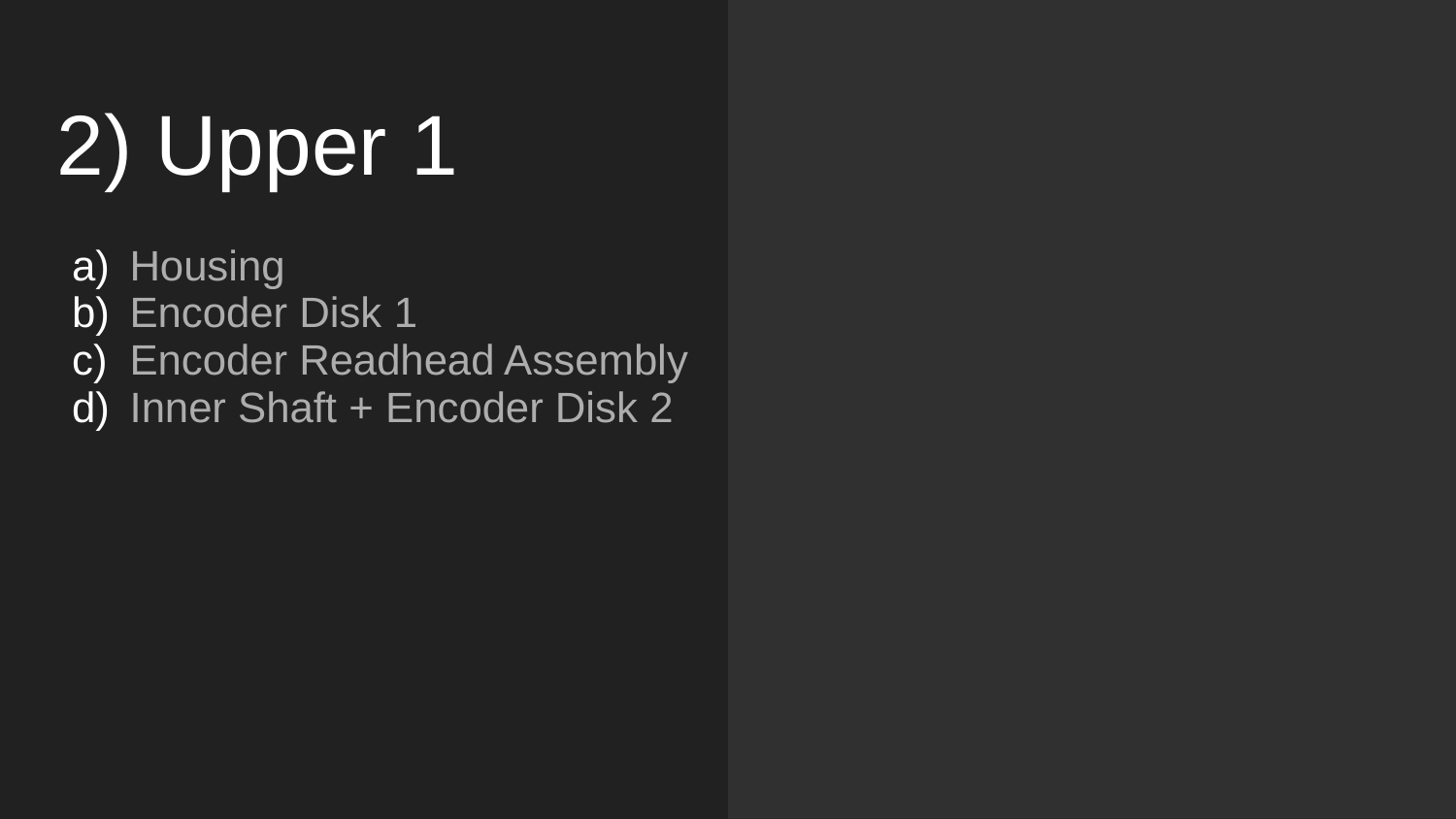

# 2) Upper 1

Housing
Encoder Disk 1
Encoder Readhead Assembly
Inner Shaft + Encoder Disk 2